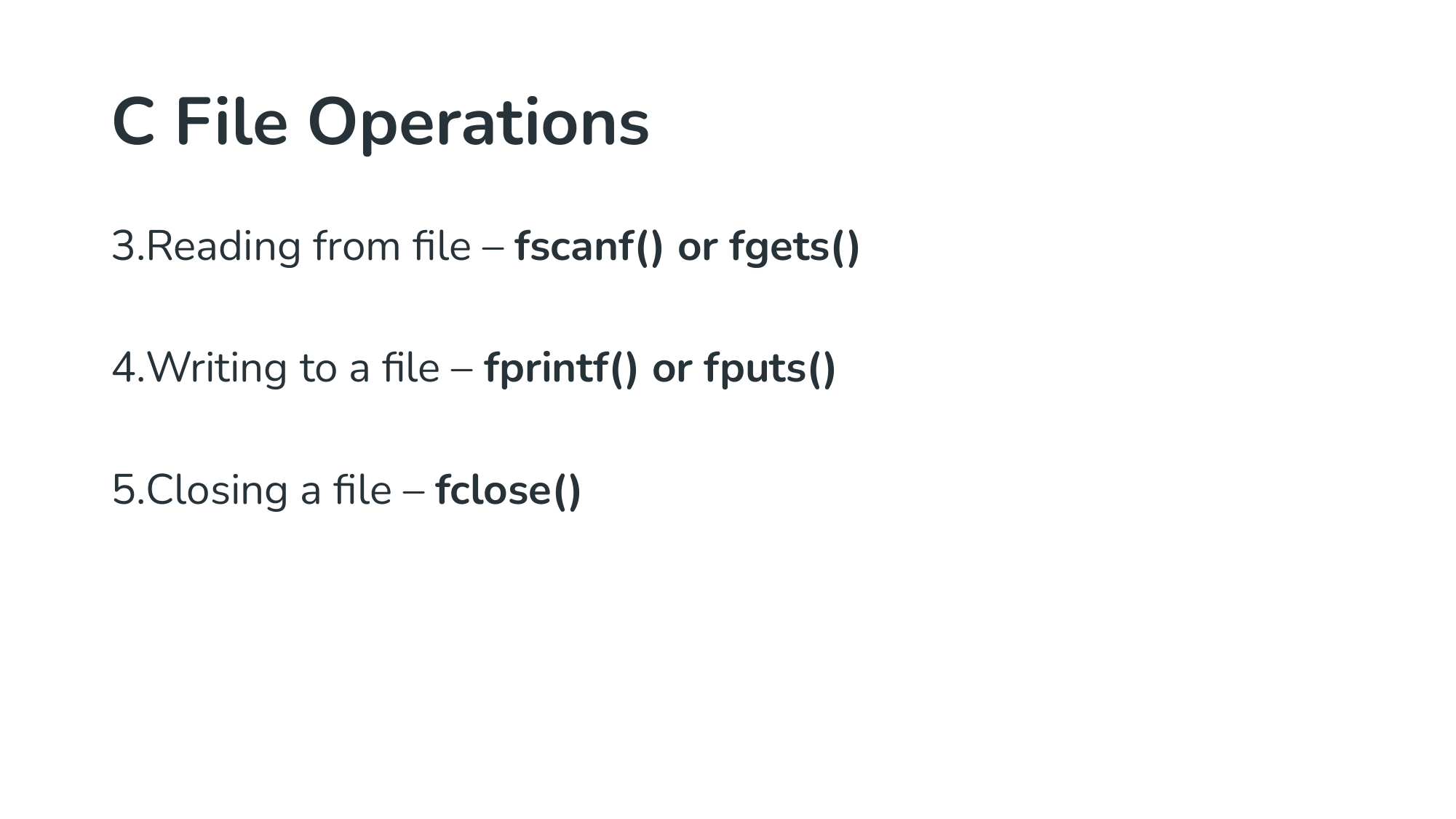

# C File Operations
Reading from file – fscanf() or fgets()

Writing to a file – fprintf() or fputs()

Closing a file – fclose()